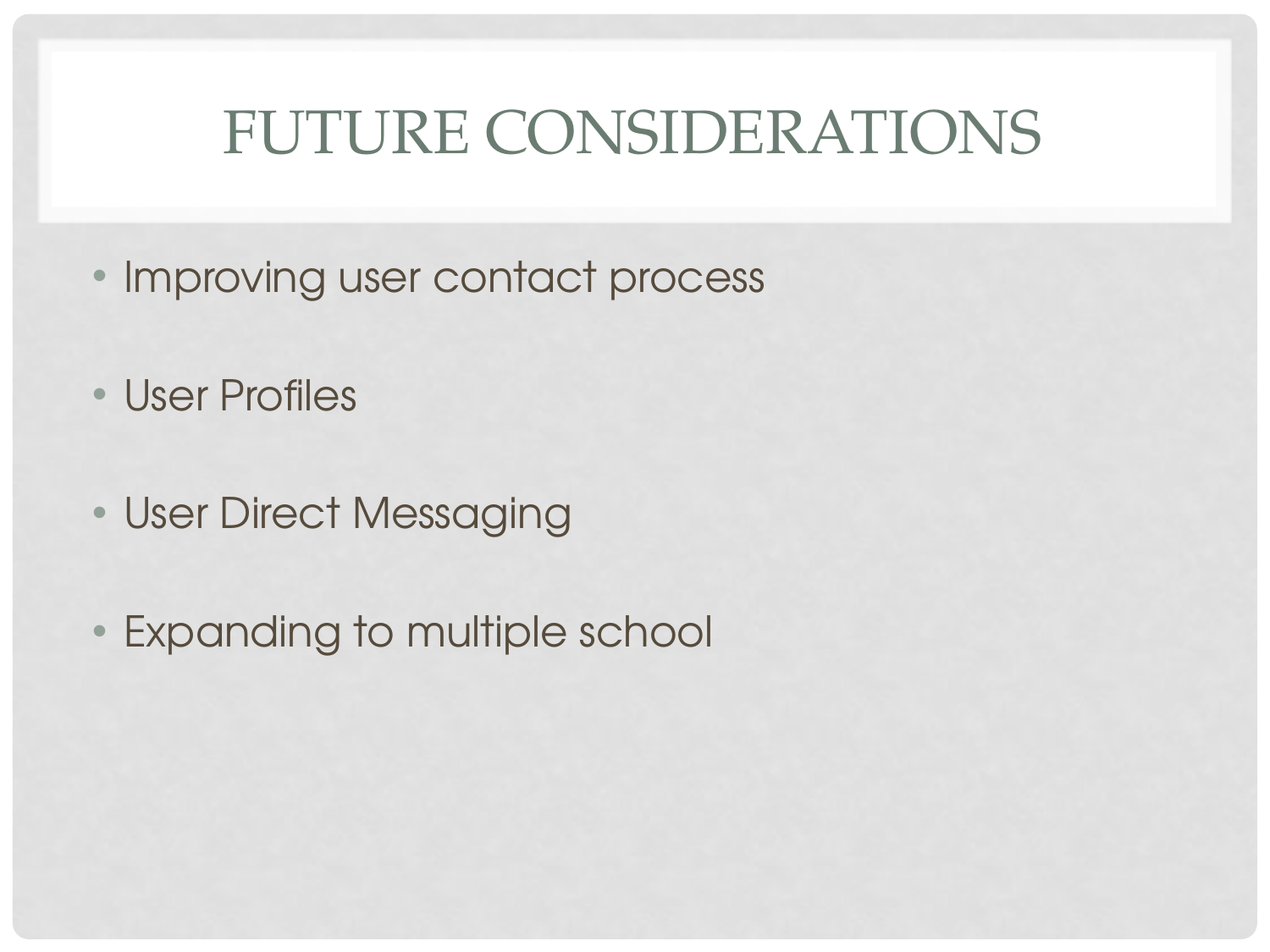

# FUTURE Considerations
Improving user contact process

User Profiles

User Direct Messaging

Expanding to multiple school